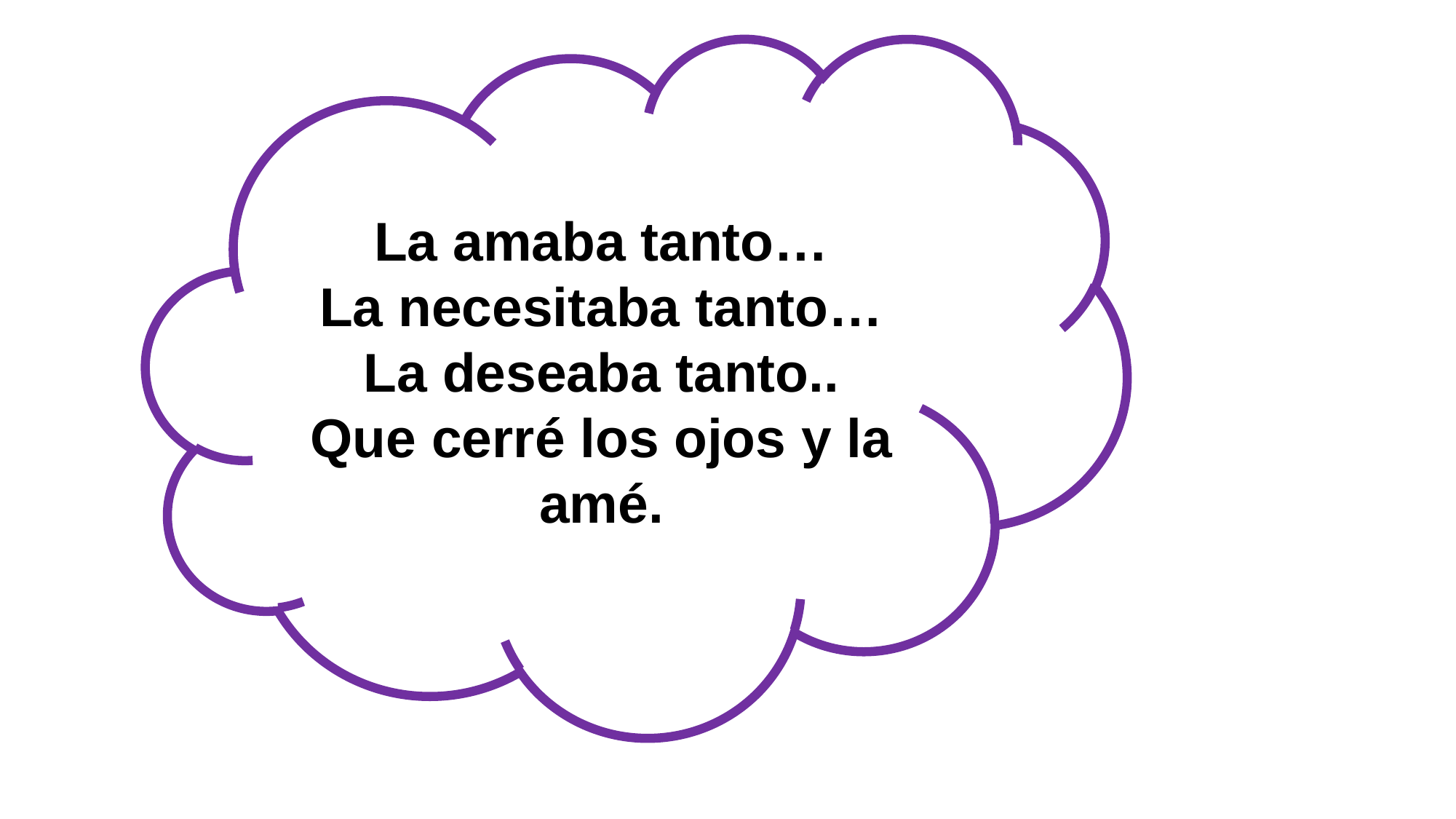

La amaba tanto…
La necesitaba tanto…
La deseaba tanto..
Que cerré los ojos y la amé.